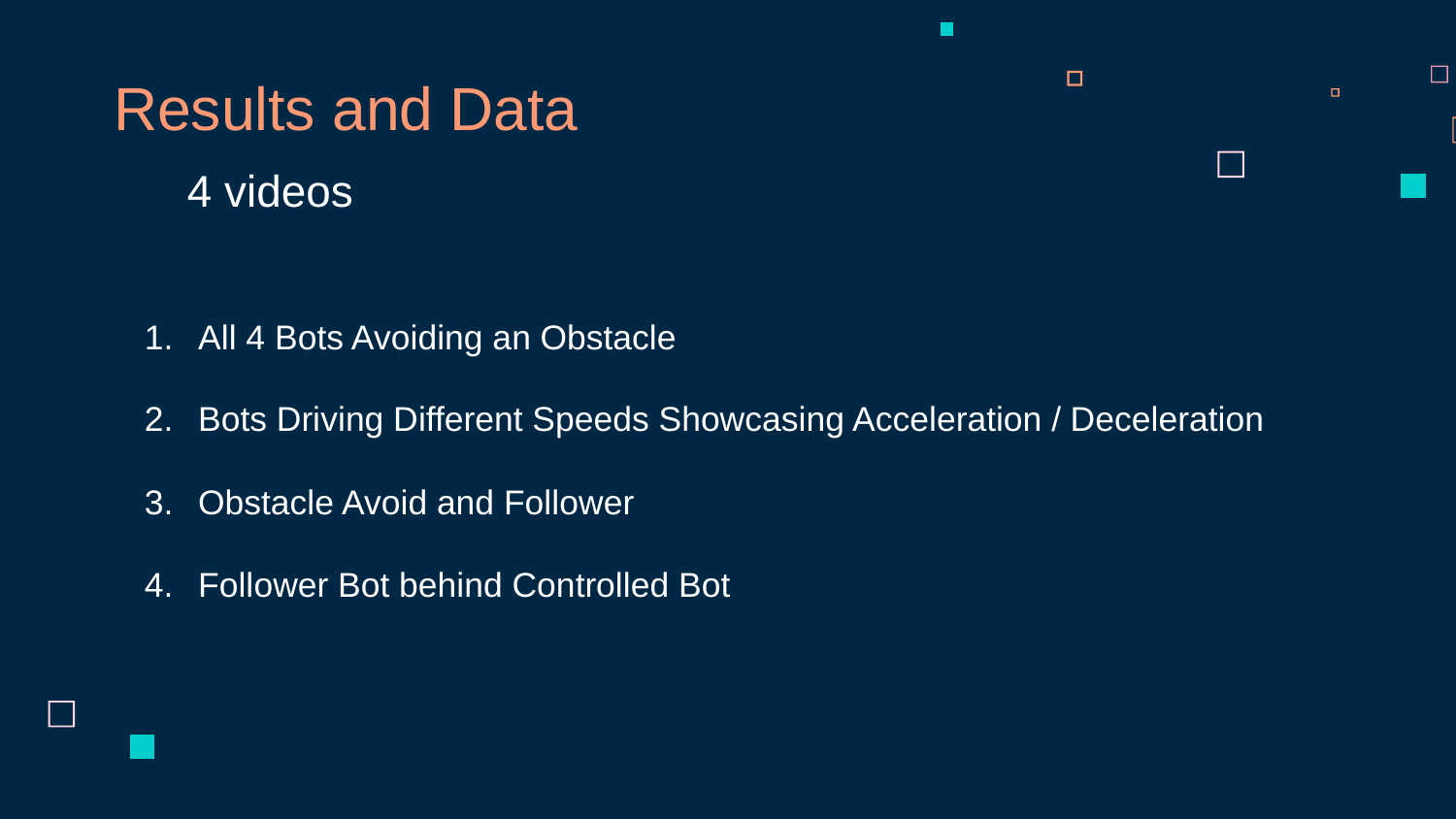

Results and Data
4 videos
All 4 Bots Avoiding an Obstacle
Bots Driving Different Speeds Showcasing Acceleration / Deceleration
Obstacle Avoid and Follower
Follower Bot behind Controlled Bot